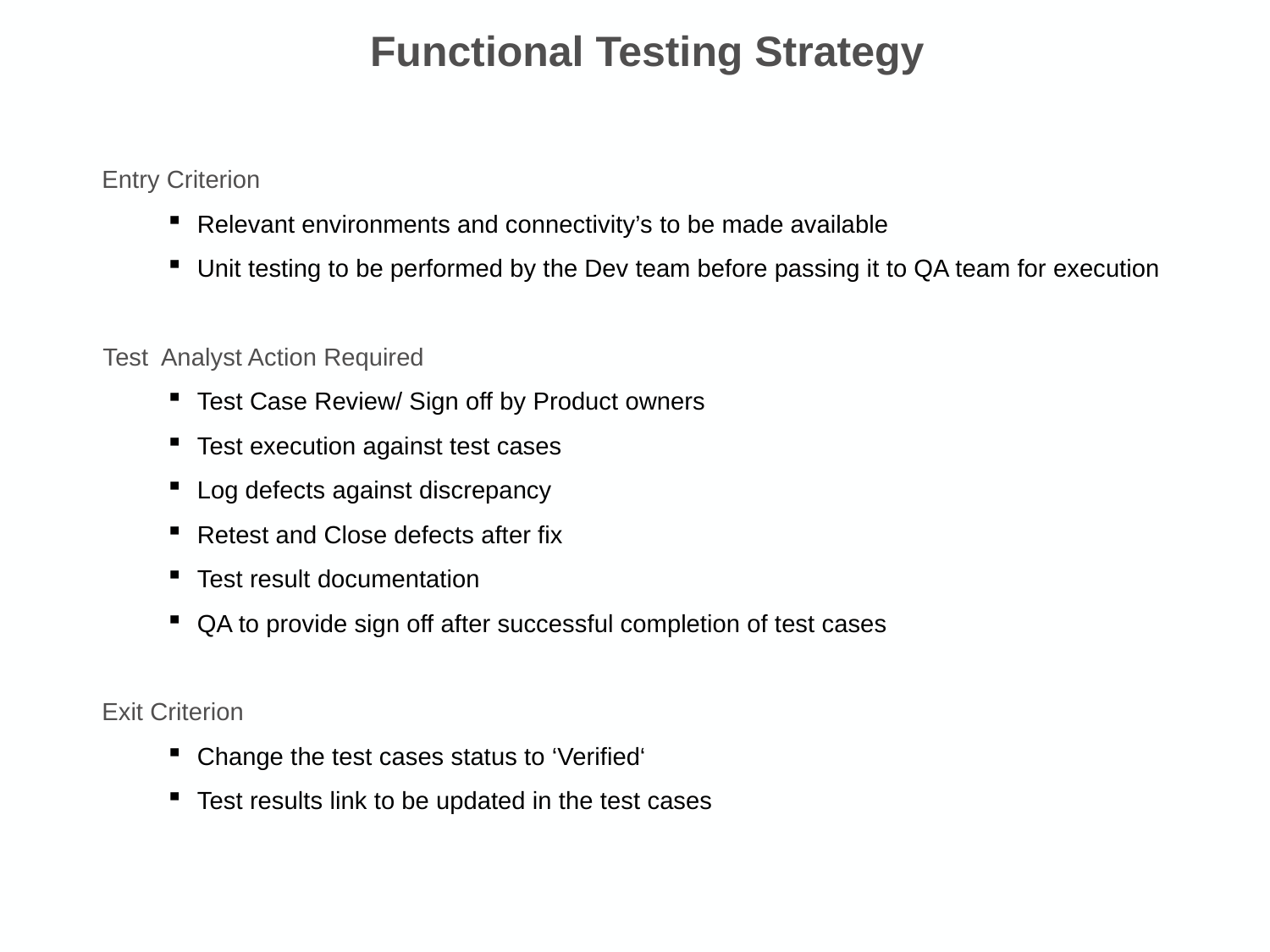

# Functional Testing Strategy
Entry Criterion
Relevant environments and connectivity’s to be made available
Unit testing to be performed by the Dev team before passing it to QA team for execution

Test  Analyst Action Required
Test Case Review/ Sign off by Product owners
Test execution against test cases
Log defects against discrepancy
Retest and Close defects after fix
Test result documentation
QA to provide sign off after successful completion of test cases

Exit Criterion
Change the test cases status to ‘Verified‘
Test results link to be updated in the test cases
5